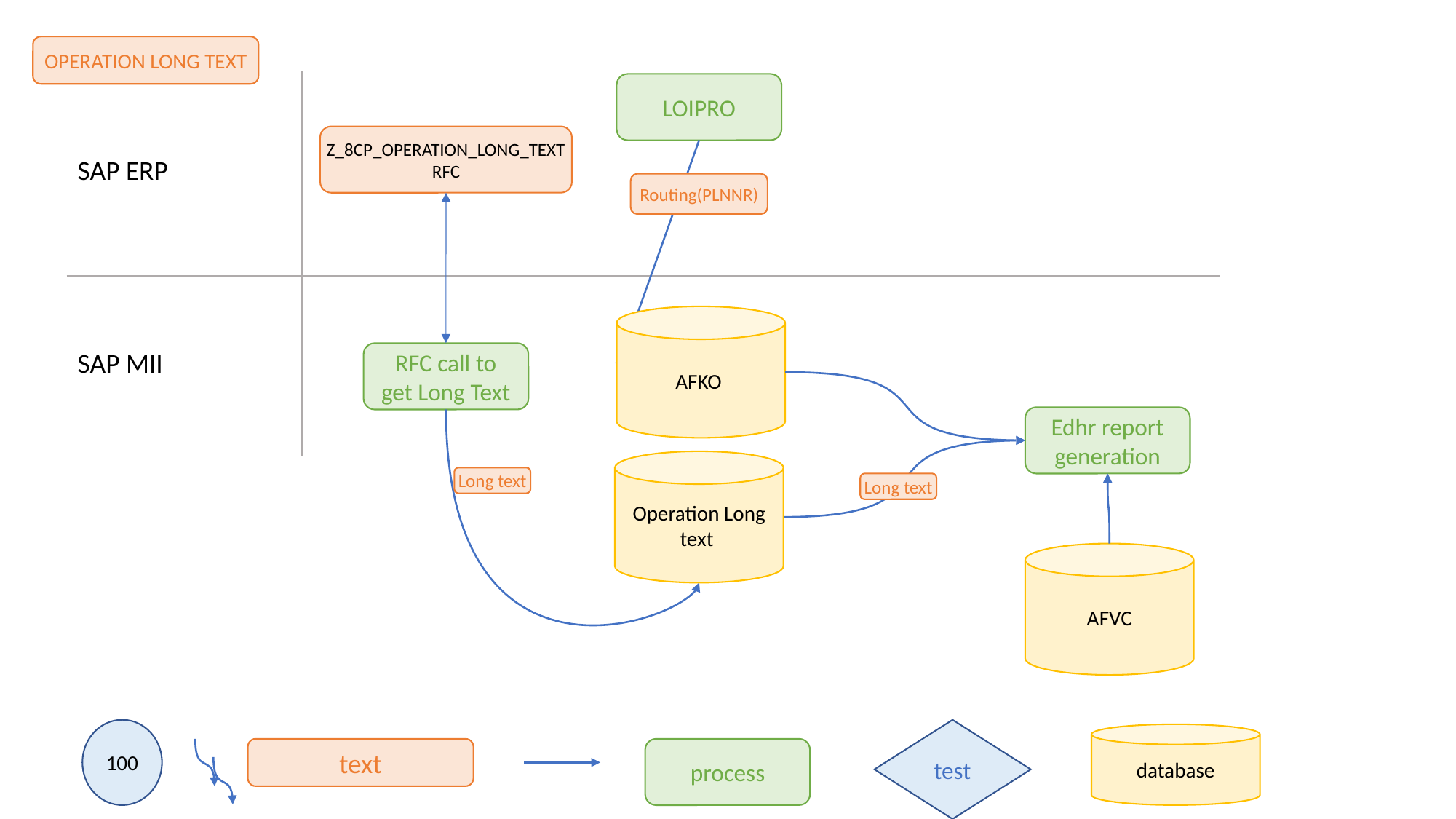

OPERATION LONG TEXT
| SAP ERP |  |
| --- | --- |
| SAP MII |  |
LOIPRO
Z_8CP_OPERATION_LONG_TEXT RFC
Routing(PLNNR)
AFKO
RFC call to get Long Text
Edhr report generation
Operation Long text
Long text
Long text
AFVC
100
test
database
text
process